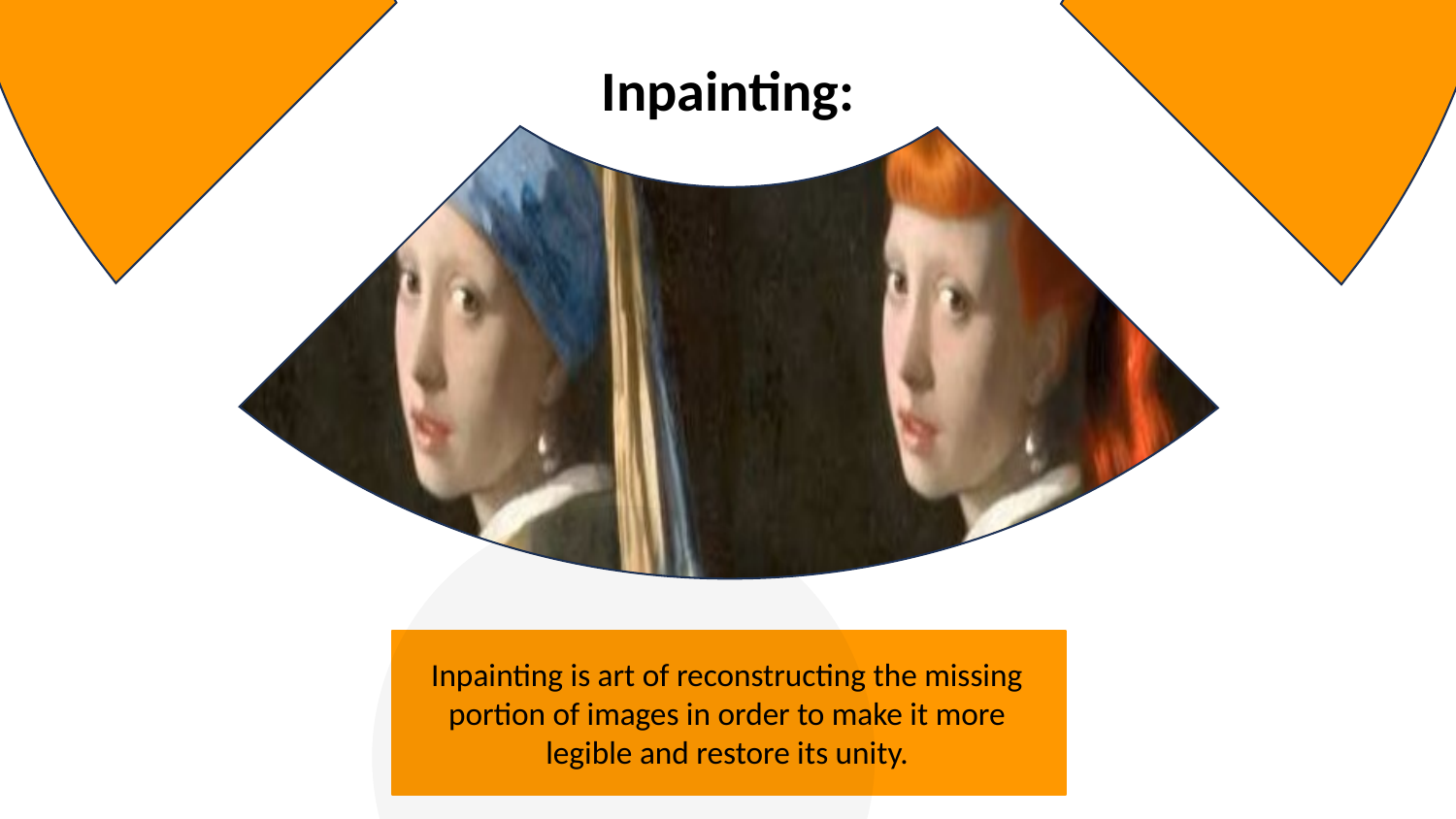

Inpainting:

Inpainting is art of reconstructing the missing portion of images in order to make it more legible and restore its unity.
5